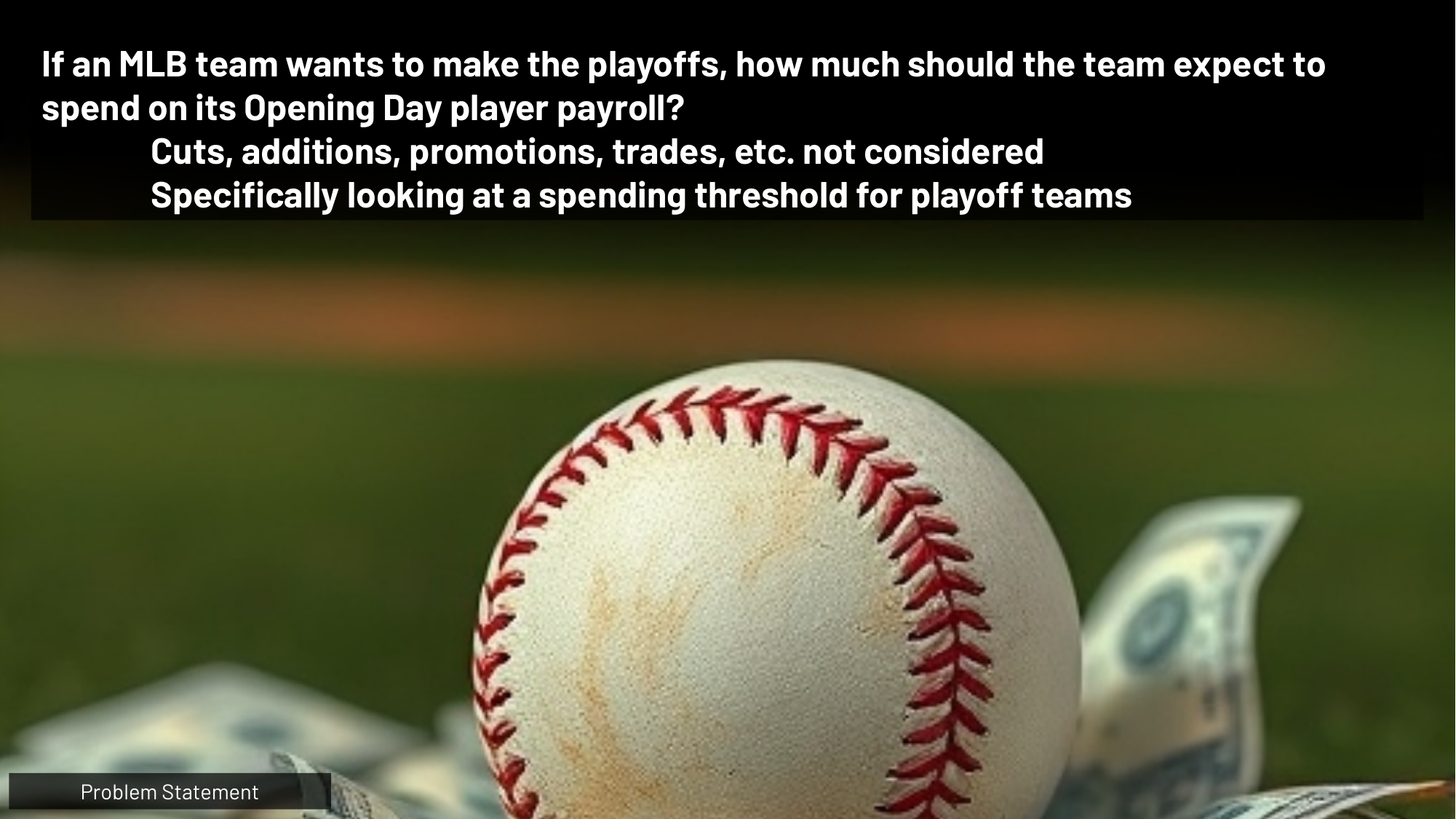

If an MLB team wants to make the playoffs, how much should the team expect to spend on its Opening Day player payroll?
	Cuts, additions, promotions, trades, etc. not considered
	Specifically looking at a spending threshold for playoff teams
Problem Statement